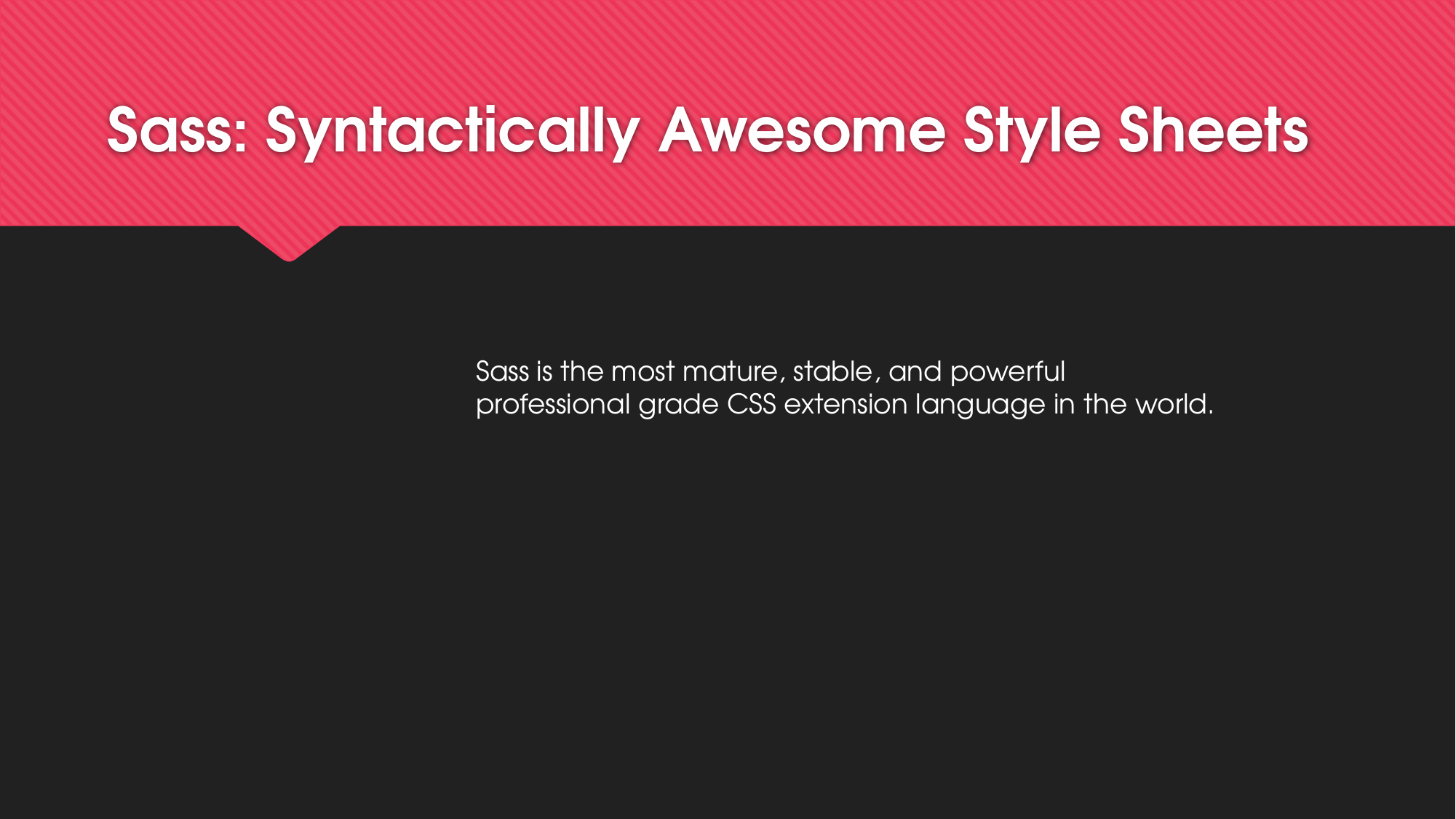

# Sass: Syntactically Awesome Style Sheets
Sass is the most mature, stable, and powerful professional grade CSS extension language in the world.